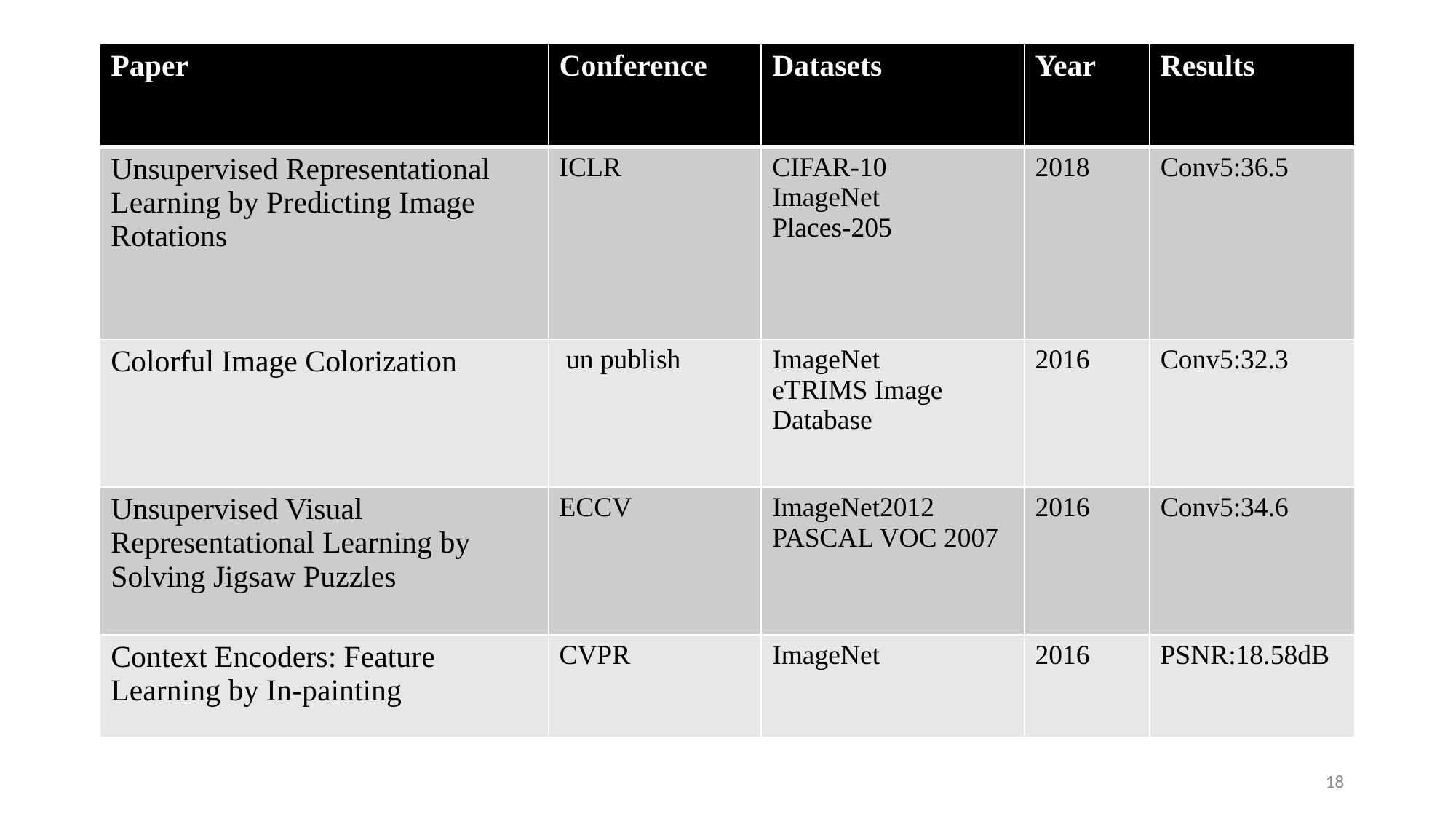

#
| Paper | Conference | Datasets | Year | Results |
| --- | --- | --- | --- | --- |
| Unsupervised Representational Learning by Predicting Image Rotations | ICLR | CIFAR-10 ImageNet Places-205 | 2018 | Conv5:36.5 |
| Colorful Image Colorization | un publish | ImageNet eTRIMS Image Database | 2016 | Conv5:32.3 |
| Unsupervised Visual Representational Learning by Solving Jigsaw Puzzles | ECCV | ImageNet2012 PASCAL VOC 2007 | 2016 | Conv5:34.6 |
| Context Encoders: Feature Learning by In-painting | CVPR | ImageNet | 2016 | PSNR:18.58dB |

18